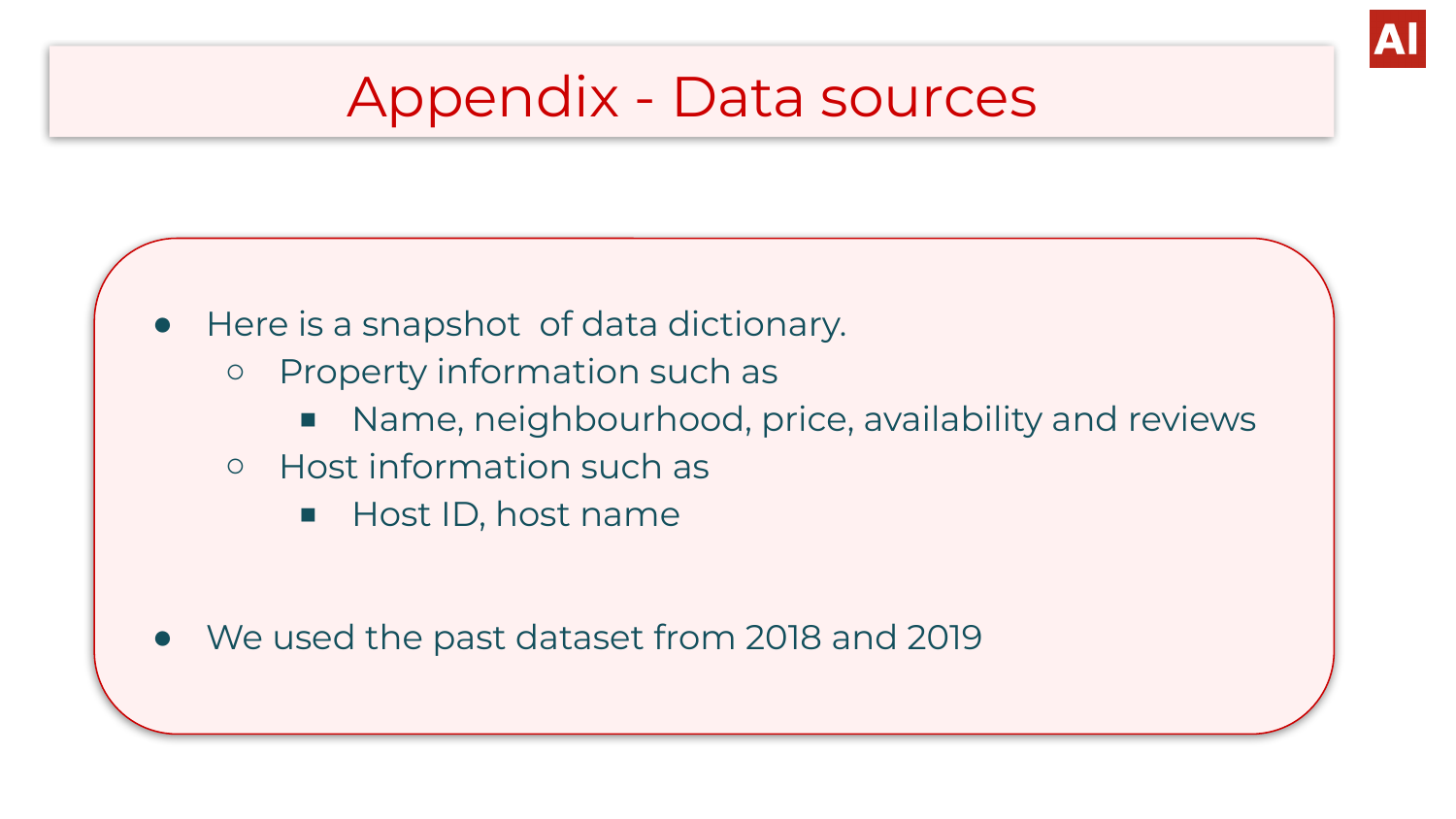

# Appendix - Data sources

Here is a snapshot  of data dictionary.
Property information such as
Name, neighbourhood, price, availability and reviews
Host information such as
Host ID, host name

We used the past dataset from 2018 and 2019